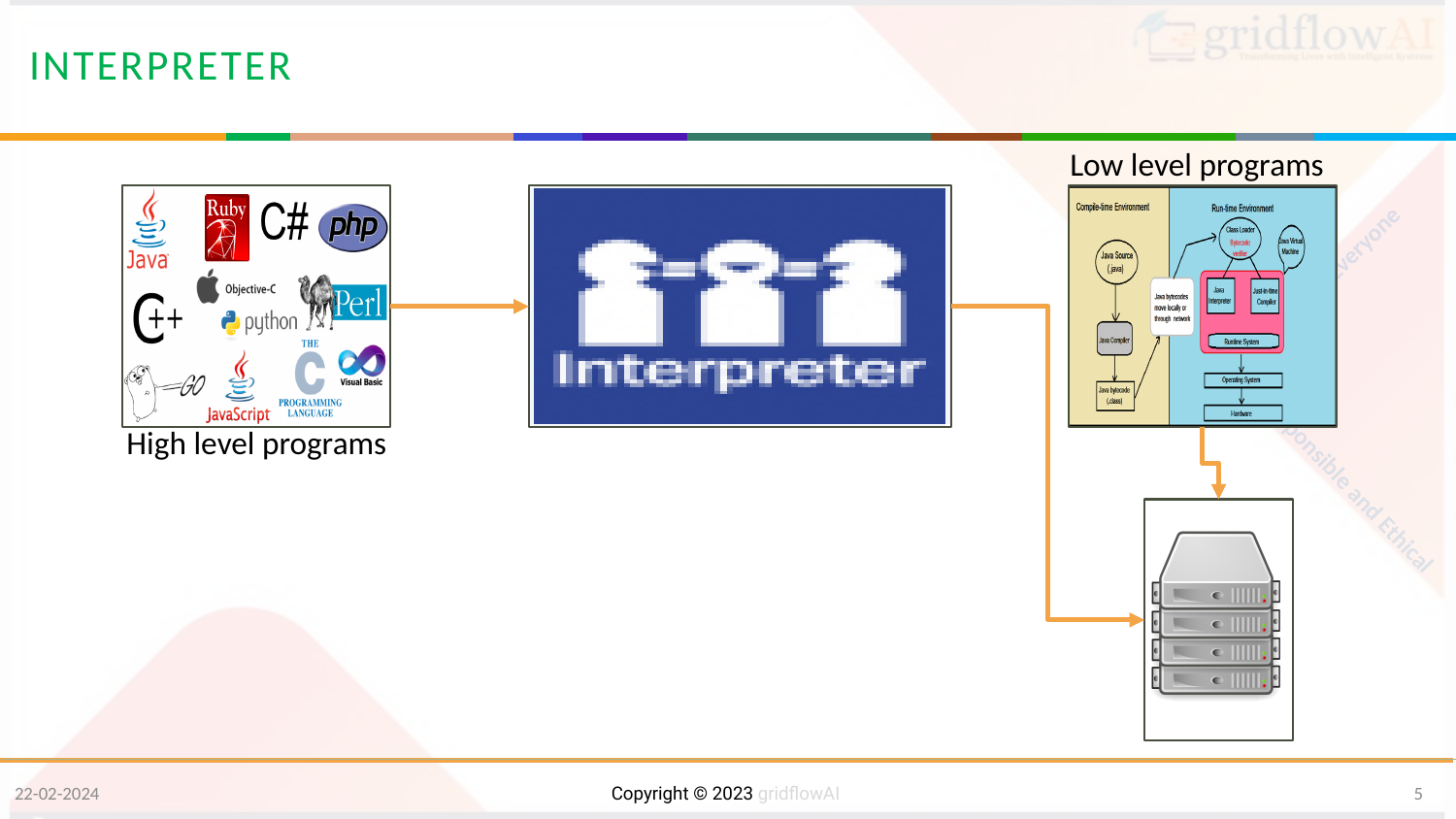

# Interpreter
Low level programs

High level programs

22-02-2024
Copyright © 2023 gridflowAI
5